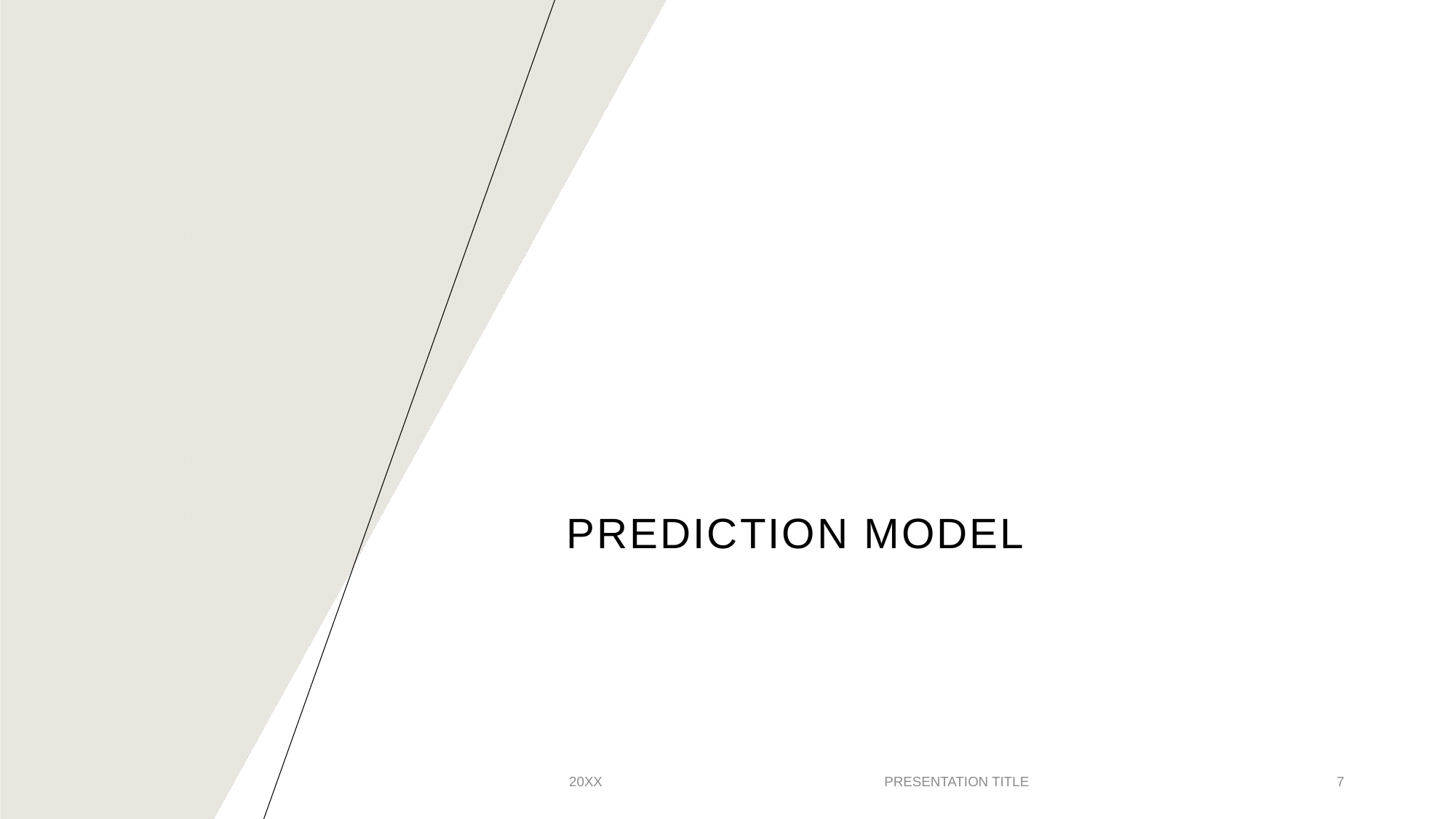

# Prediction model
20XX
PRESENTATION TITLE
7